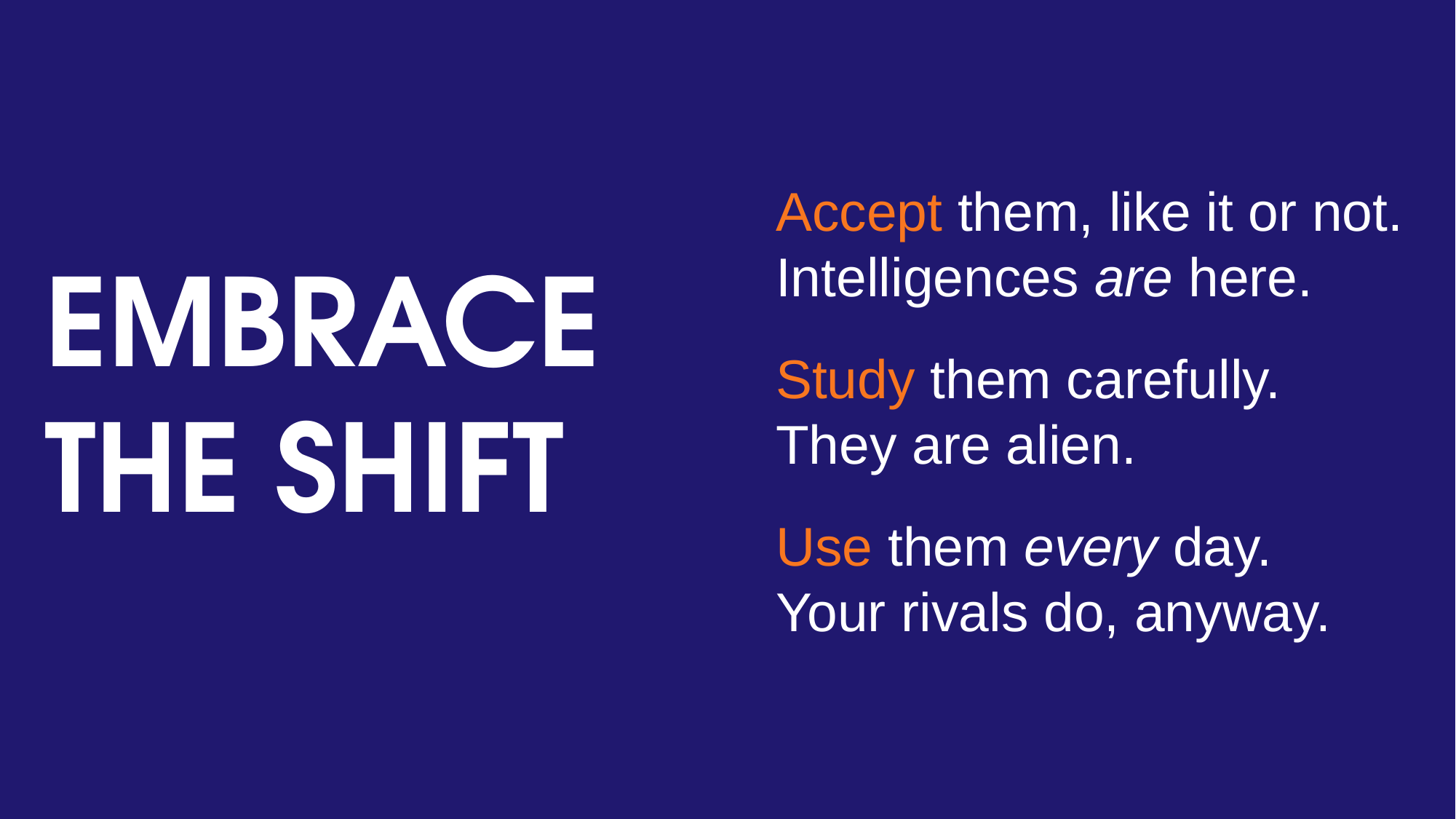

👍👎
Accept them, like it or not. Intelligences are here.
Study them carefully. They are alien.
Use them every day.
Your rivals do, anyway.
# Embrace the shift